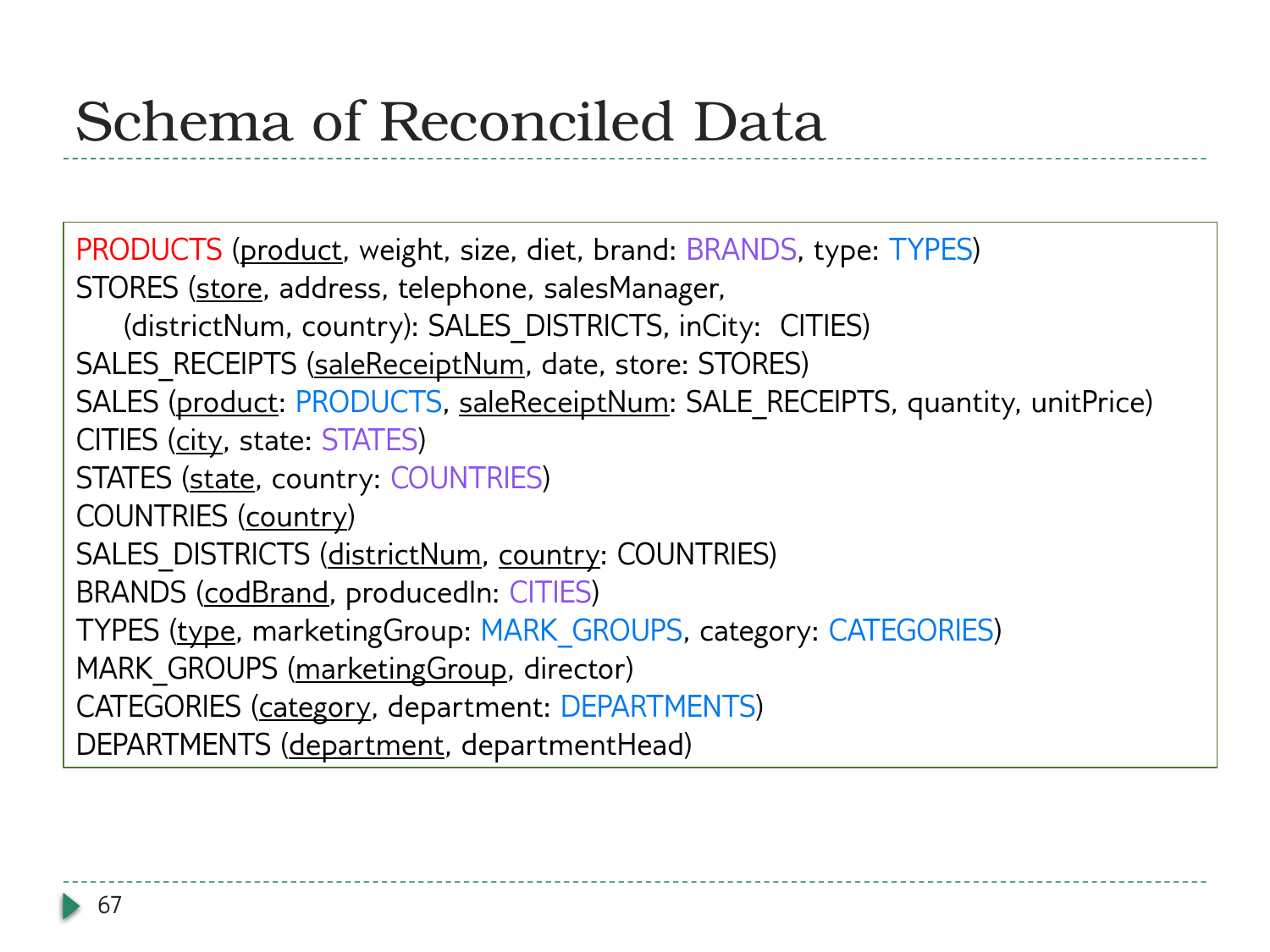

# Schema of Reconciled Data
PRODUCTS (product, weight, size, diet, brand: BRANDS, type: TYPES)
STORES (store, address, telephone, salesManager,
     (districtNum, country): SALES_DISTRICTS, inCity:  CITIES)
SALES_RECEIPTS (saleReceiptNum, date, store: STORES)
SALES (product: PRODUCTS, saleReceiptNum: SALE_RECEIPTS, quantity, unitPrice)
CITIES (city, state: STATES)
STATES (state, country: COUNTRIES)
COUNTRIES (country)
SALES_DISTRICTS (districtNum, country: COUNTRIES)
BRANDS (codBrand, producedIn: CITIES)
TYPES (type, marketingGroup: MARK_GROUPS, category: CATEGORIES)
MARK_GROUPS (marketingGroup, director)
CATEGORIES (category, department: DEPARTMENTS)
DEPARTMENTS (department, departmentHead)
67